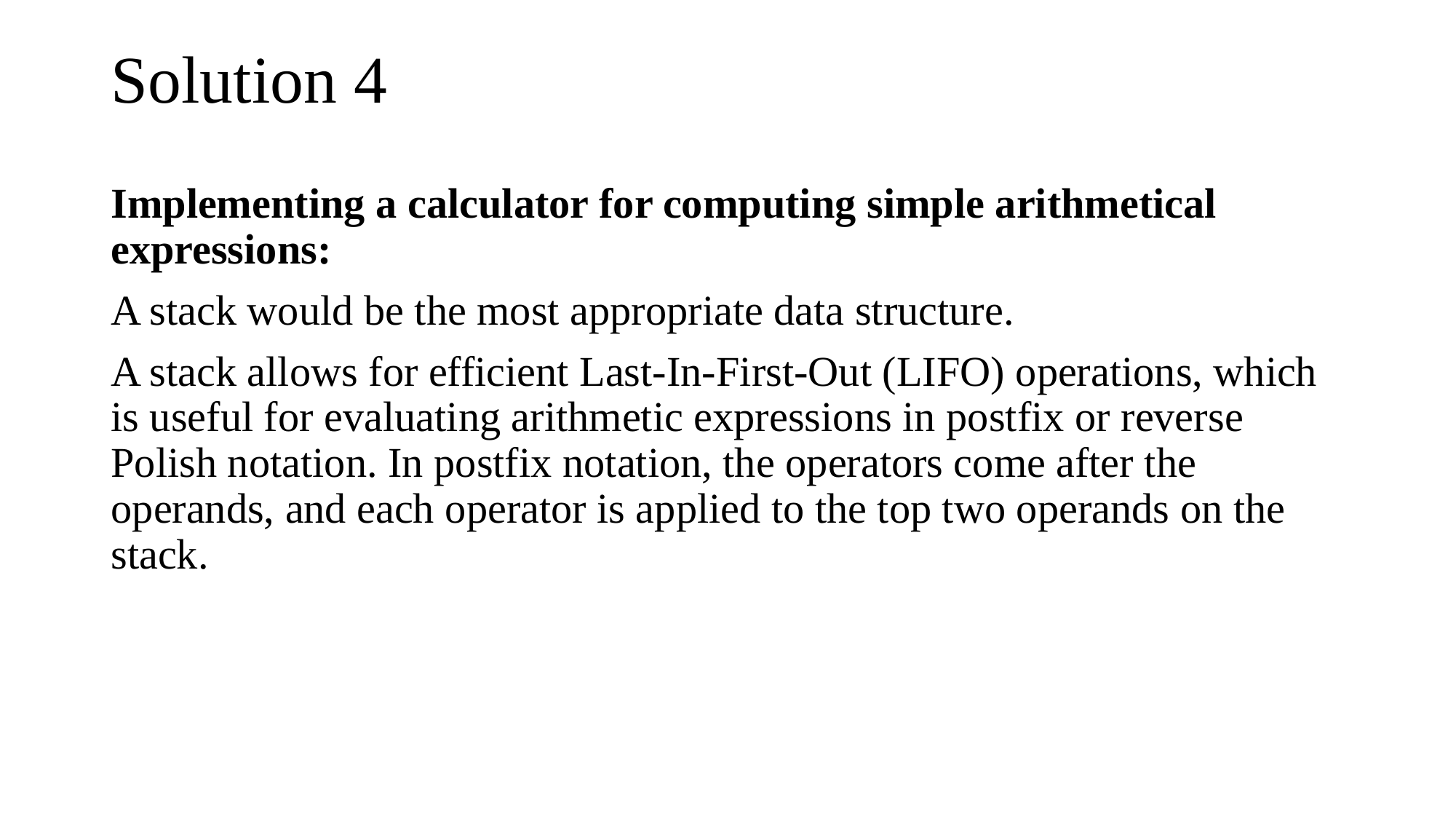

# Solution 4
Implementing a calculator for computing simple arithmetical expressions:
A stack would be the most appropriate data structure.
A stack allows for efficient Last-In-First-Out (LIFO) operations, which is useful for evaluating arithmetic expressions in postfix or reverse Polish notation. In postfix notation, the operators come after the operands, and each operator is applied to the top two operands on the stack.